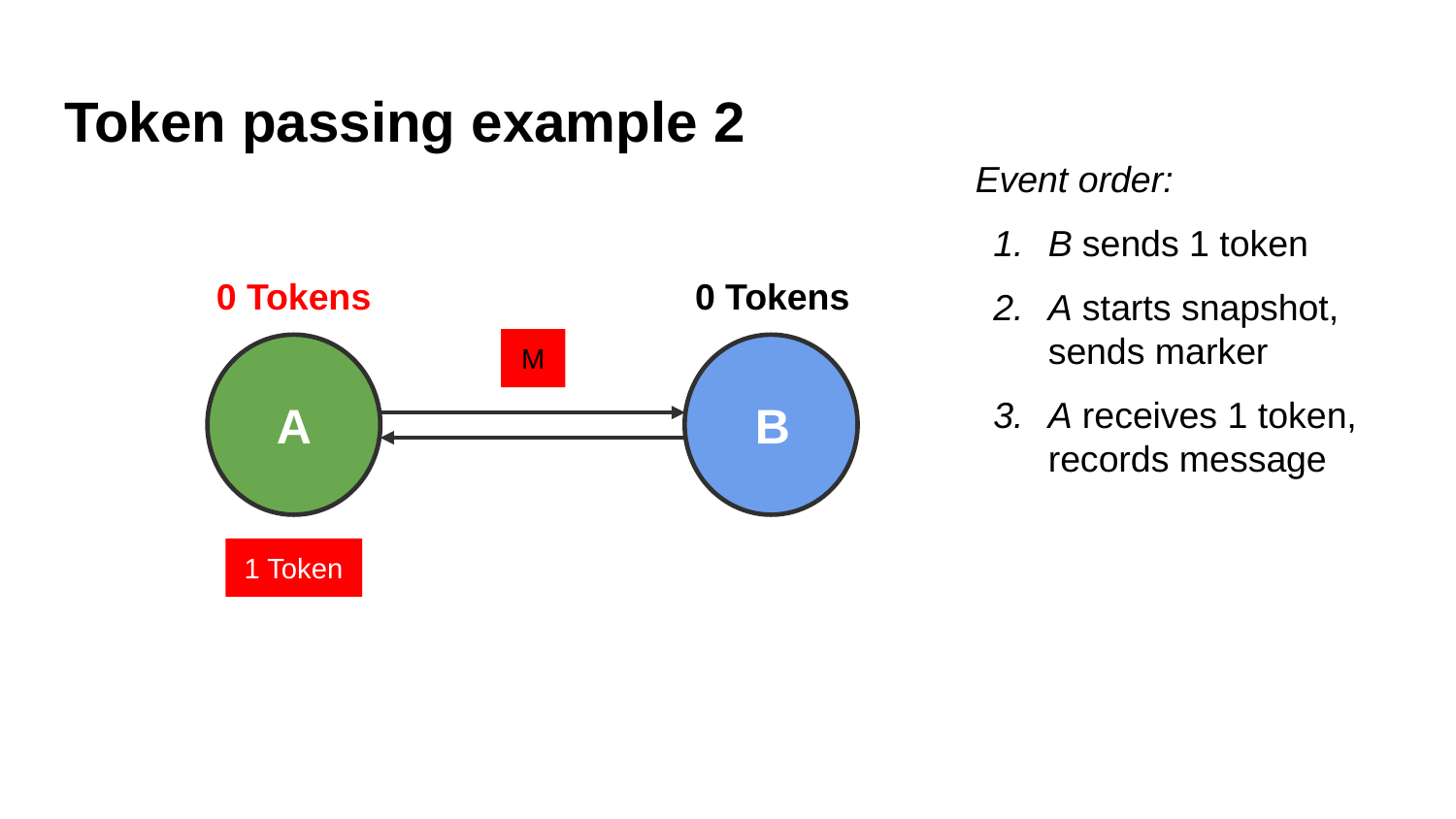

# Token passing example 2
Event order:
B sends 1 token
A starts snapshot, sends marker
A receives 1 token, records message
0 Tokens
0 Tokens
M

A
B
1 Token